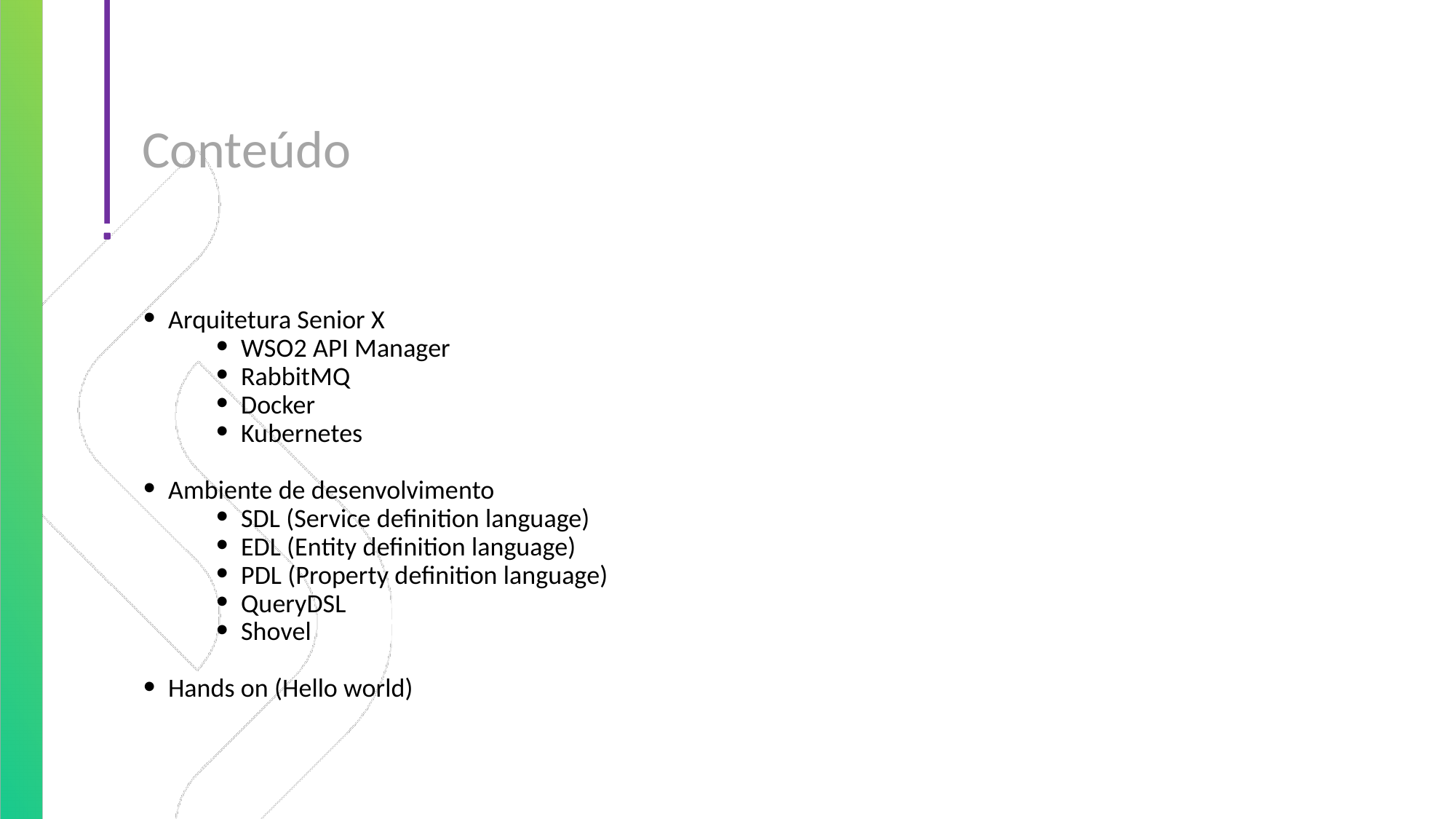

# Conteúdo
Arquitetura Senior X
WSO2 API Manager
RabbitMQ
Docker
Kubernetes

Ambiente de desenvolvimento
SDL (Service definition language)
EDL (Entity definition language)
PDL (Property definition language)
QueryDSL
Shovel

Hands on (Hello world)